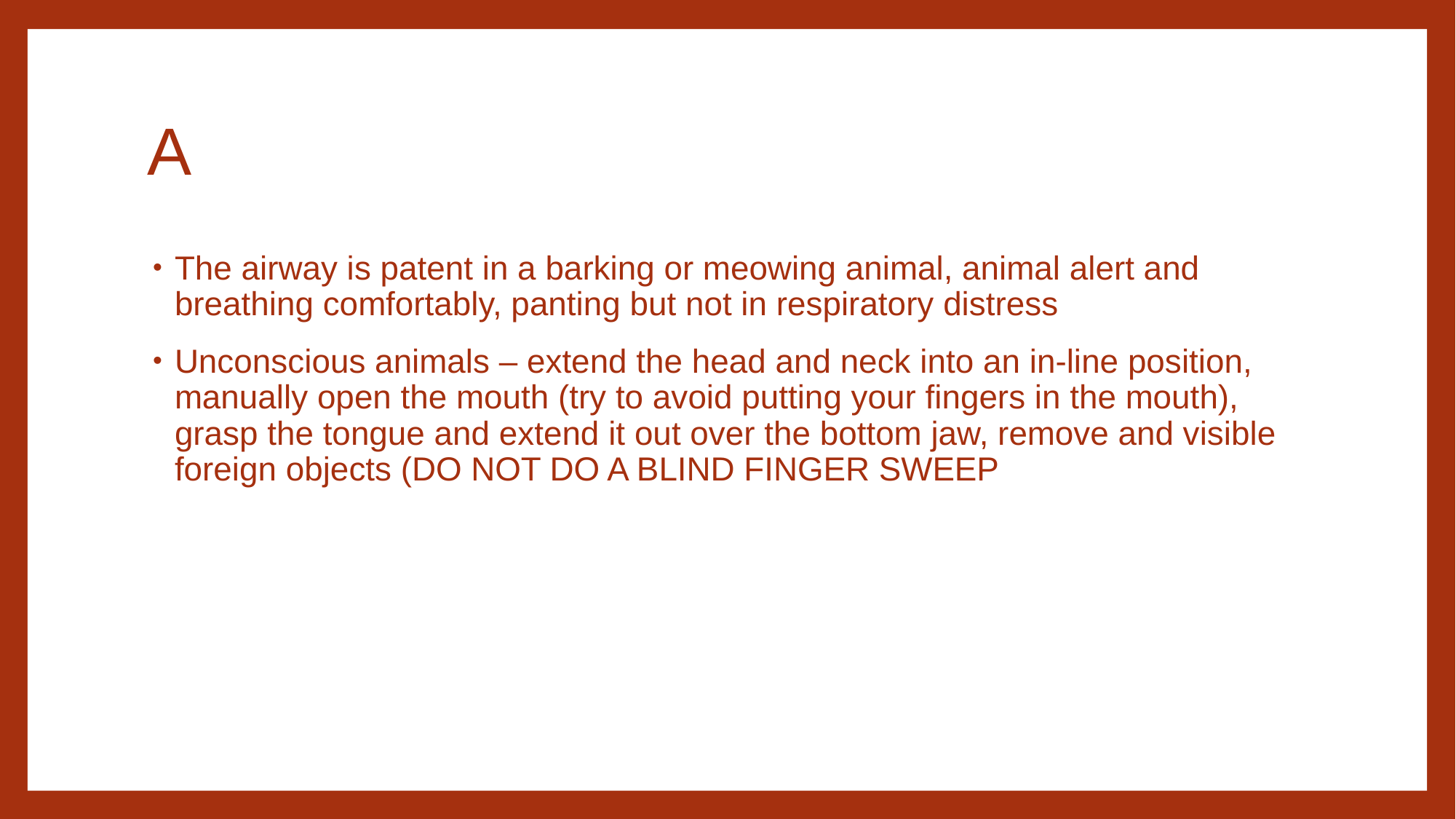

# A
The airway is patent in a barking or meowing animal, animal alert and breathing comfortably, panting but not in respiratory distress
Unconscious animals – extend the head and neck into an in-line position, manually open the mouth (try to avoid putting your fingers in the mouth), grasp the tongue and extend it out over the bottom jaw, remove and visible foreign objects (DO NOT DO A BLIND FINGER SWEEP